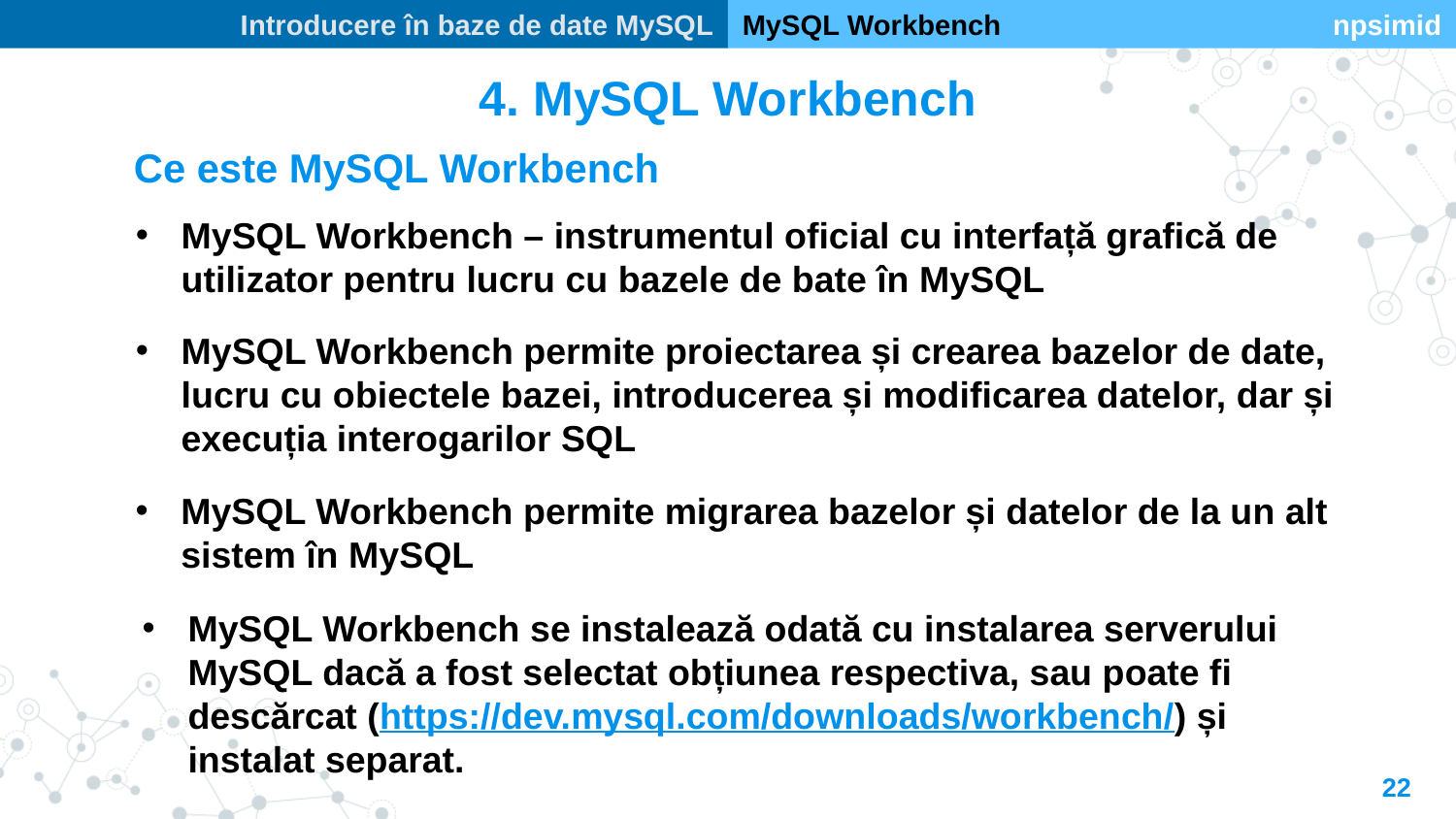

Introducere în baze de date MySQL
MySQL Workbench
npsimid
4. MySQL Workbench
Ce este MySQL Workbench
MySQL Workbench – instrumentul oficial cu interfață grafică de utilizator pentru lucru cu bazele de bate în MySQL
MySQL Workbench permite proiectarea și crearea bazelor de date, lucru cu obiectele bazei, introducerea și modificarea datelor, dar și execuția interogarilor SQL
MySQL Workbench permite migrarea bazelor și datelor de la un alt sistem în MySQL
MySQL Workbench se instalează odată cu instalarea serverului MySQL dacă a fost selectat obțiunea respectiva, sau poate fi descărcat (https://dev.mysql.com/downloads/workbench/) și instalat separat.
22